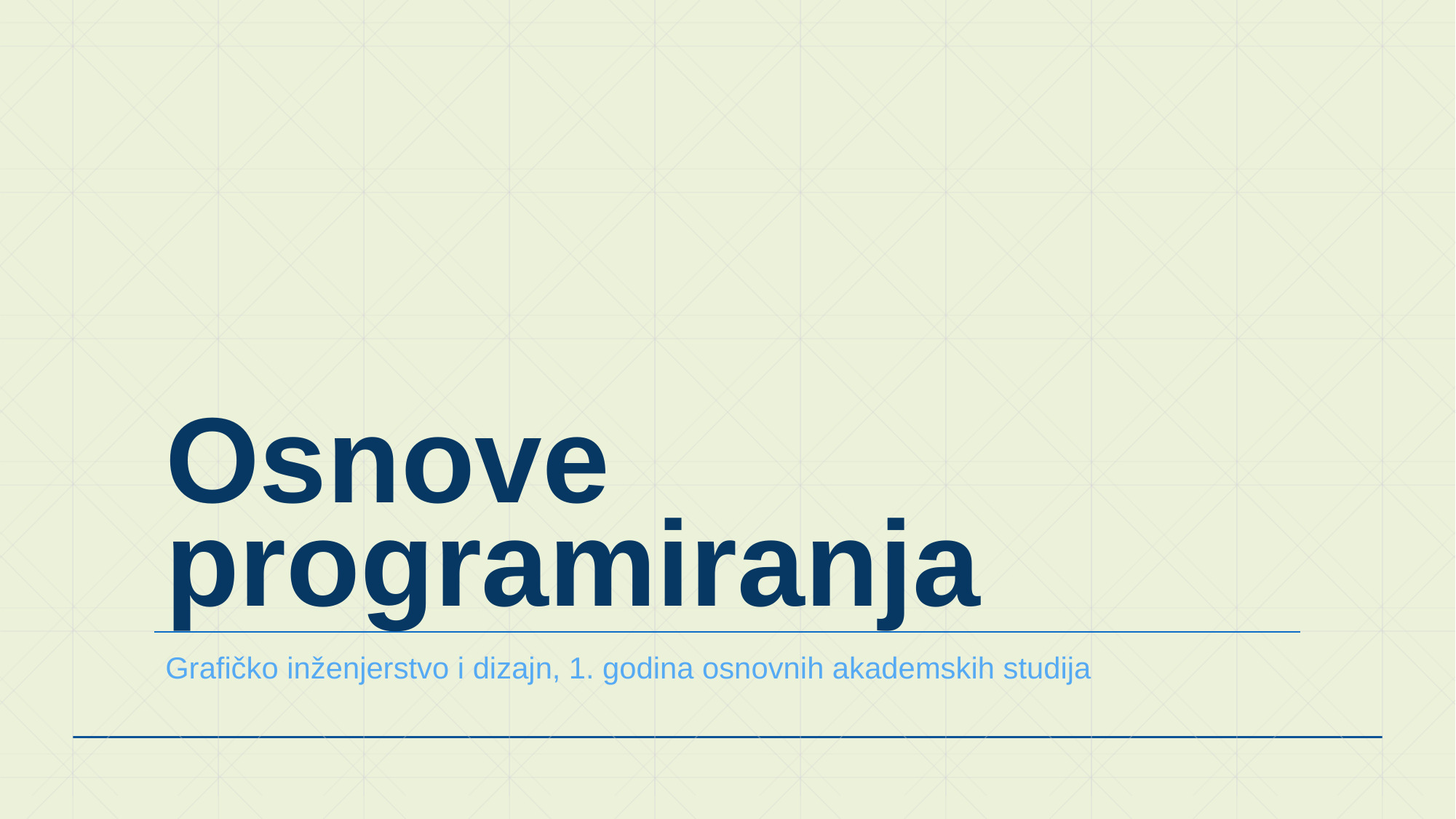

# Osnove programiranja
Grafičko inženjerstvo i dizajn, 1. godina osnovnih akademskih studija